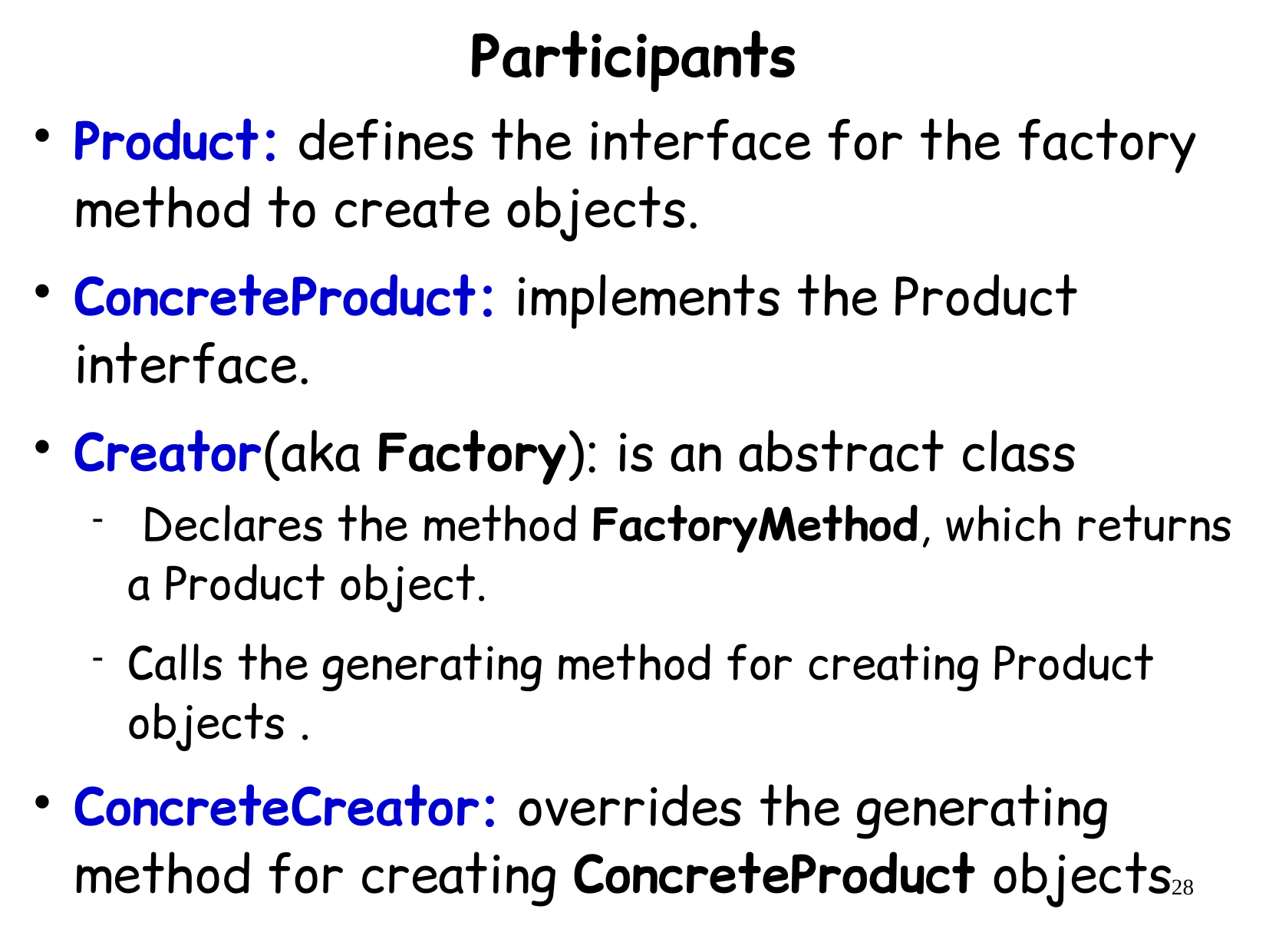

Participants
Product: defines the interface for the factory method to create objects.
ConcreteProduct: implements the Product interface.
Creator(aka Factory): is an abstract class
 Declares the method FactoryMethod, which returns a Product object.
Calls the generating method for creating Product objects .
ConcreteCreator: overrides the generating method for creating ConcreteProduct objects